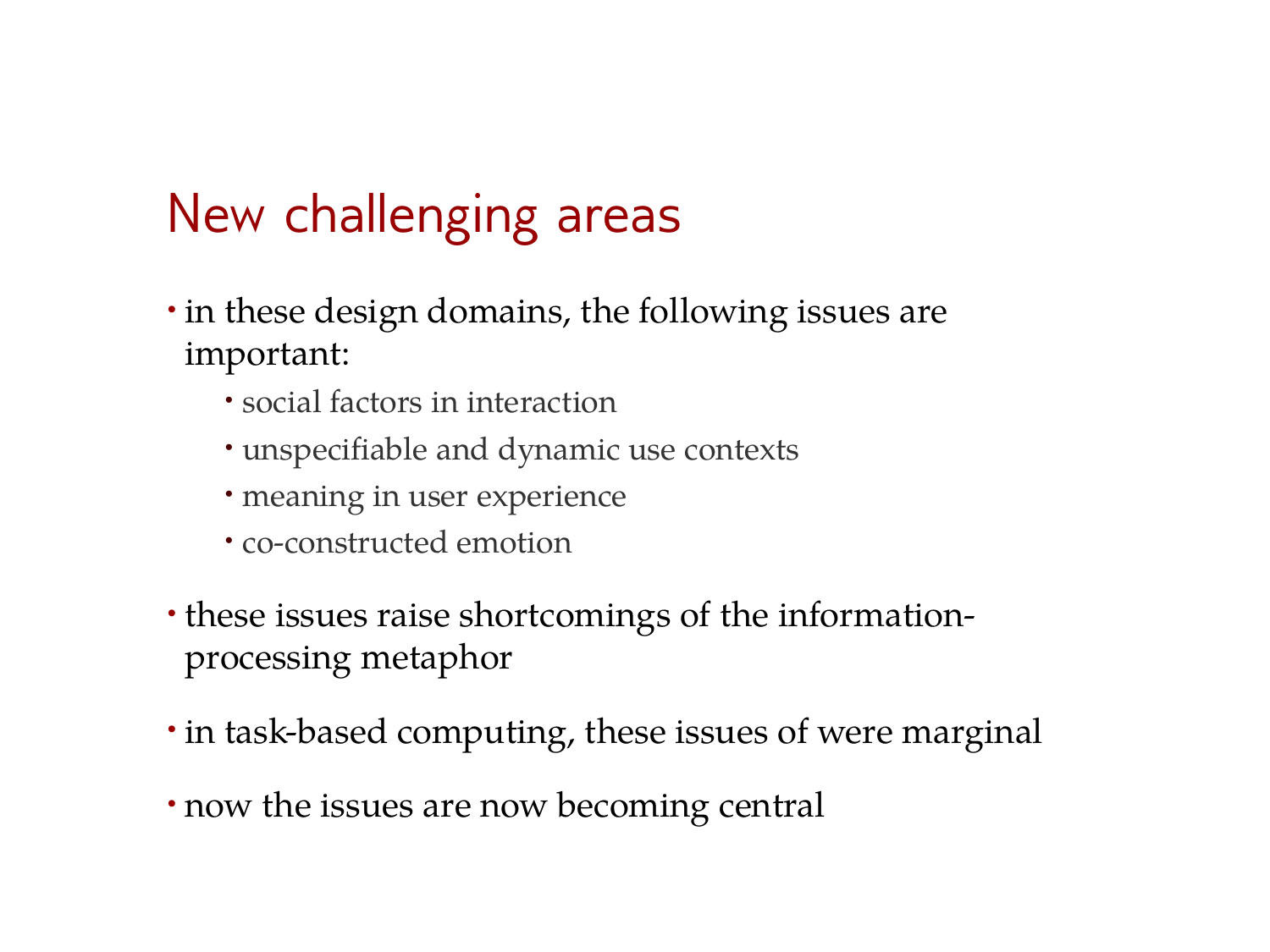

# New challenging areas
in these design domains, the following issues are important:
social factors in interaction
unspecifiable and dynamic use contexts
meaning in user experience
co-constructed emotion
these issues raise shortcomings of the information-processing metaphor
in task-based computing, these issues of were marginal
now the issues are now becoming central